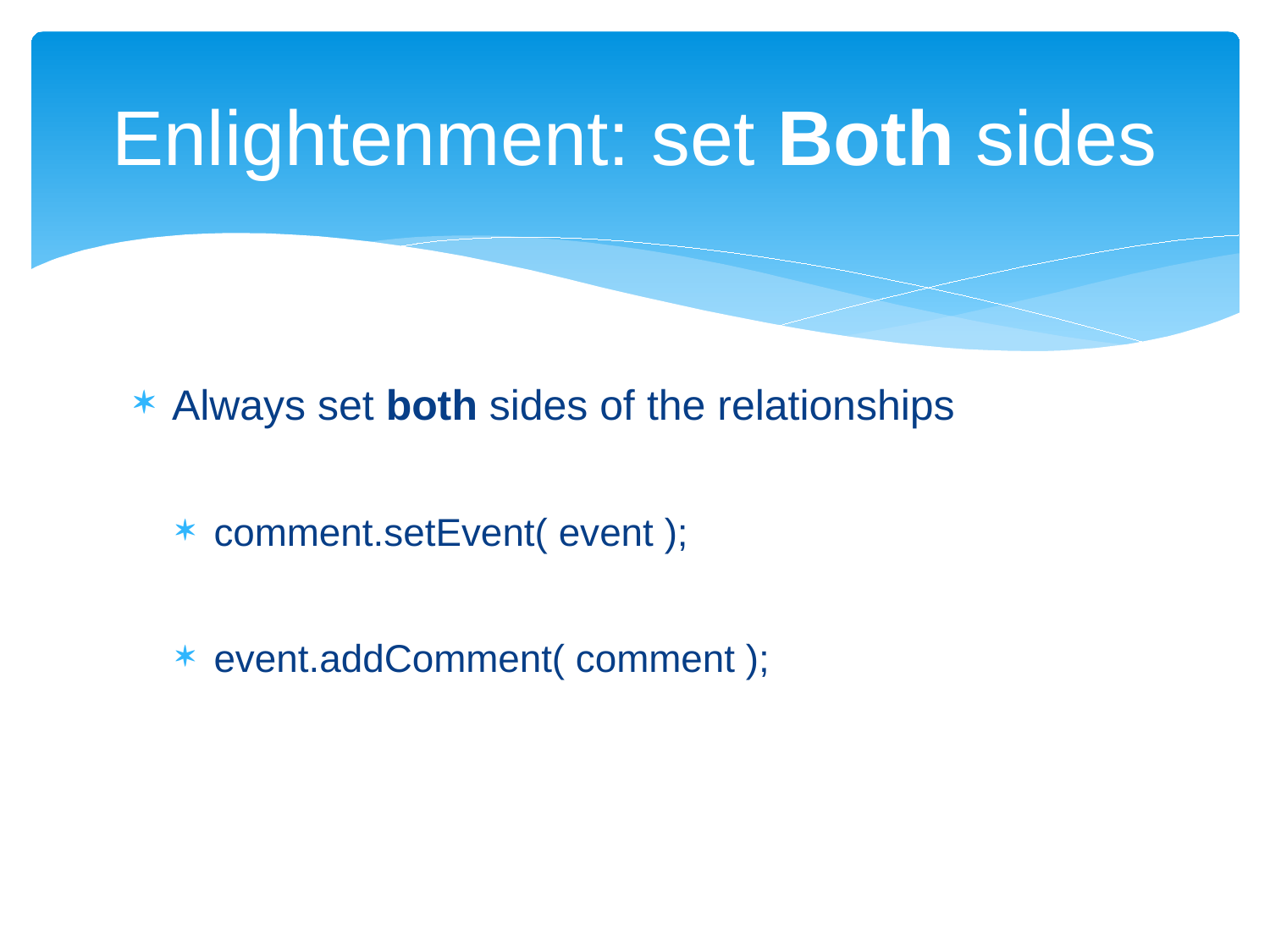

# Enlightenment: set Both sides
Always set both sides of the relationships

comment.setEvent( event );

event.addComment( comment );